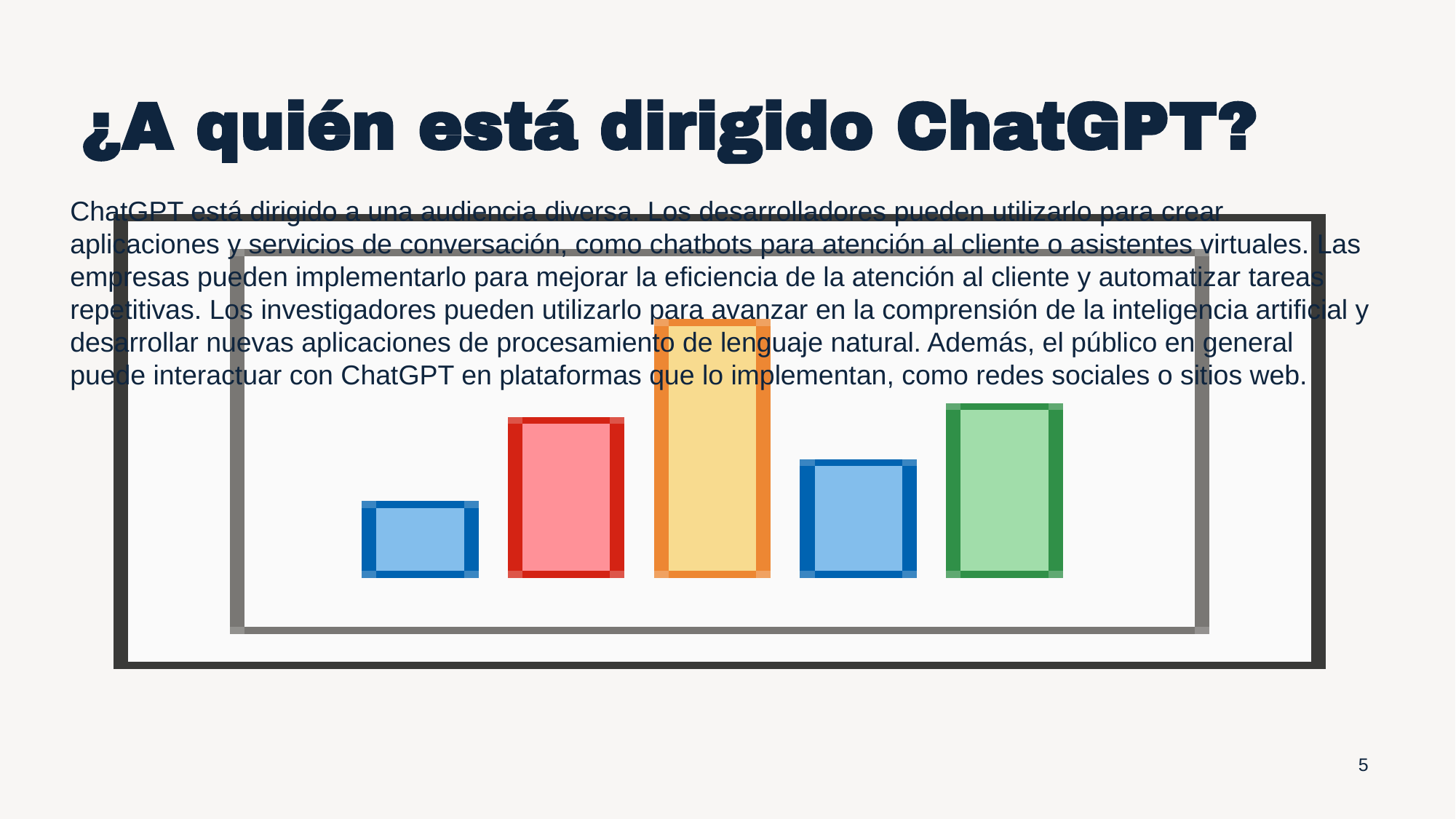

# ¿A quién está dirigido ChatGPT?
ChatGPT está dirigido a una audiencia diversa. Los desarrolladores pueden utilizarlo para crear aplicaciones y servicios de conversación, como chatbots para atención al cliente o asistentes virtuales. Las empresas pueden implementarlo para mejorar la eficiencia de la atención al cliente y automatizar tareas repetitivas. Los investigadores pueden utilizarlo para avanzar en la comprensión de la inteligencia artificial y desarrollar nuevas aplicaciones de procesamiento de lenguaje natural. Además, el público en general puede interactuar con ChatGPT en plataformas que lo implementan, como redes sociales o sitios web.

5